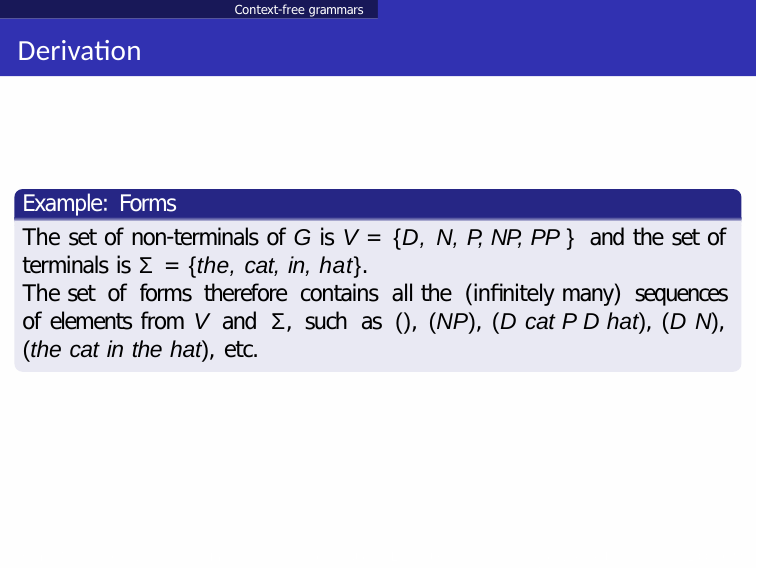

Context-free grammars
# Derivation
Example: Forms
The set of non-terminals of G is V = {D, N, P, NP, PP } and the set of  terminals is Σ = {the, cat, in, hat}.
The set of forms therefore contains all the (infinitely many) sequences  of elements from V and Σ, such as (), (NP), (D cat P D hat), (D N),  (the cat in the hat), etc.

Qc Copyrighted material
Shuly Wintner  (University of Haifa)
Computational Linguistics
233 / 689